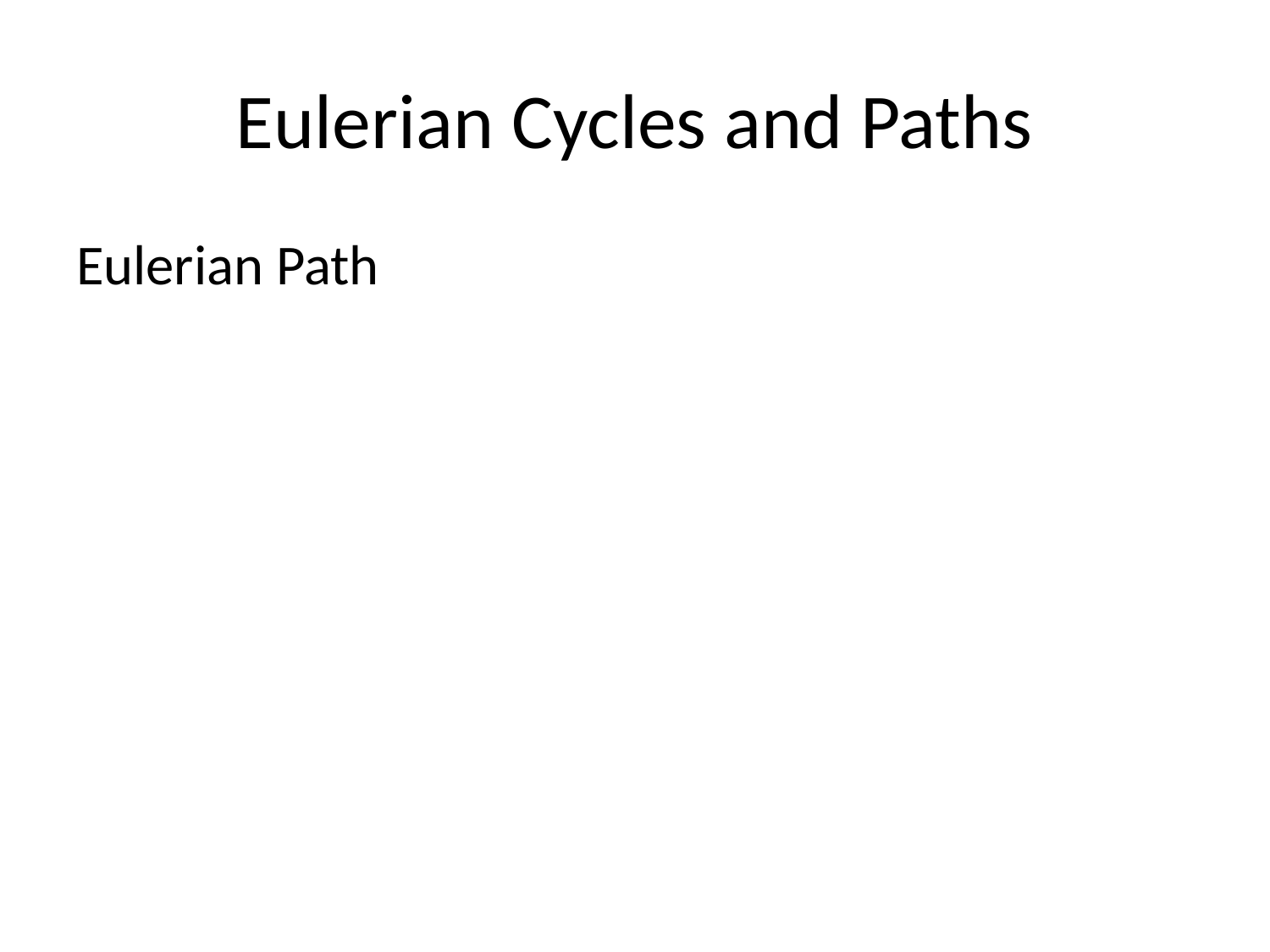

# Eulerian Cycles and Paths
Eulerian Path